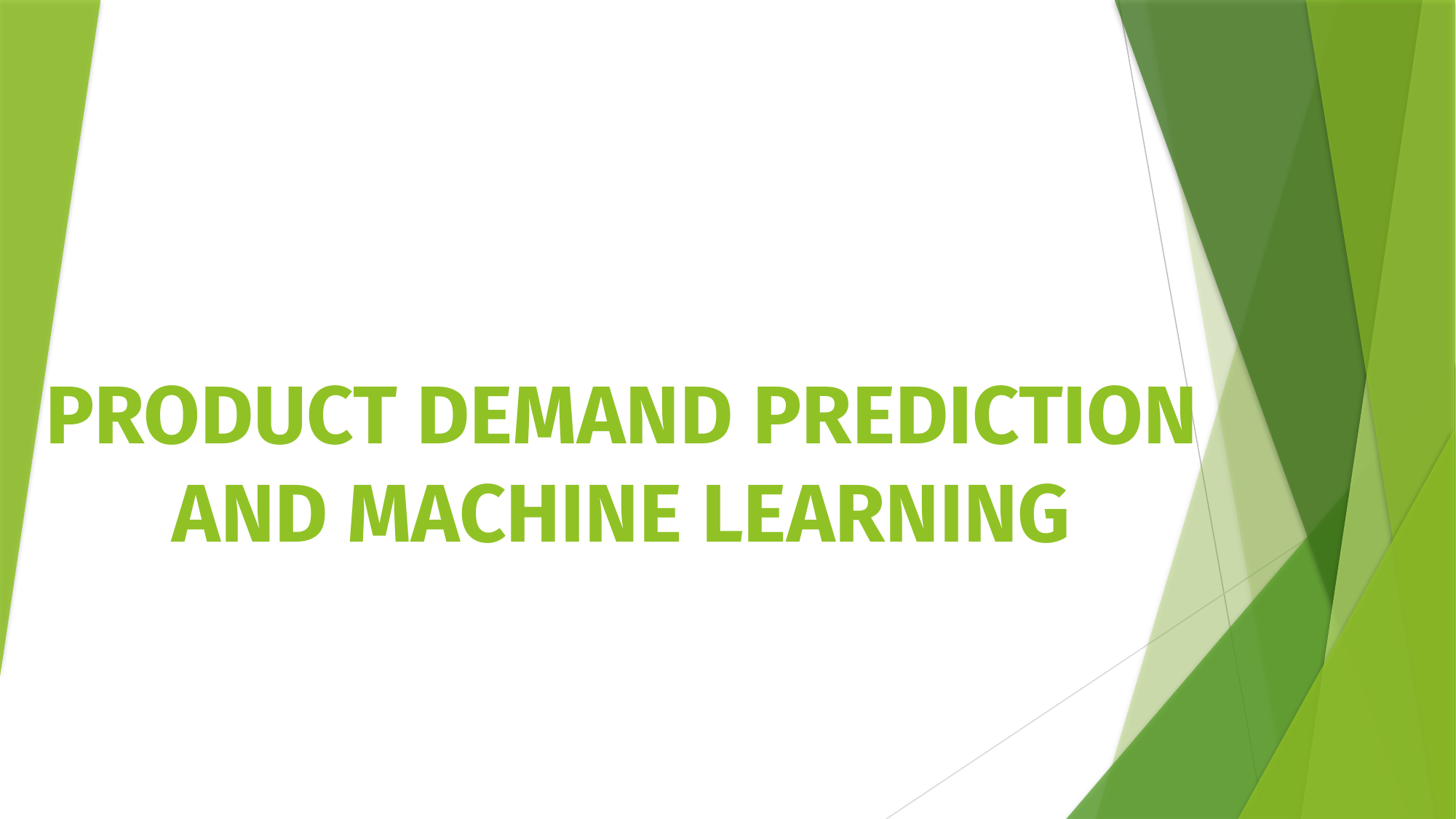

# PRODUCT DEMAND PREDICTION AND MACHINE LEARNING